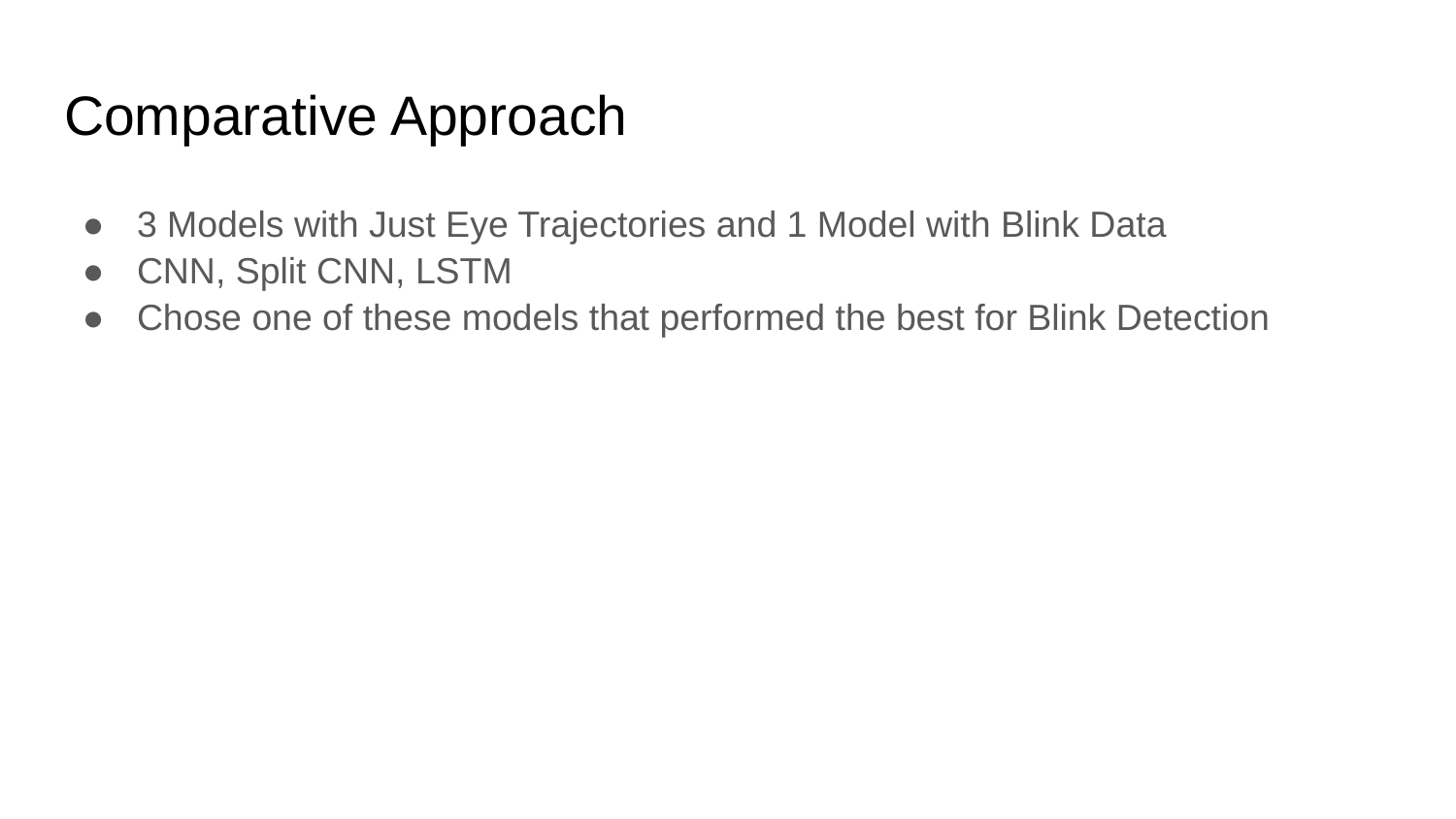

# Comparative Approach
3 Models with Just Eye Trajectories and 1 Model with Blink Data
CNN, Split CNN, LSTM
Chose one of these models that performed the best for Blink Detection